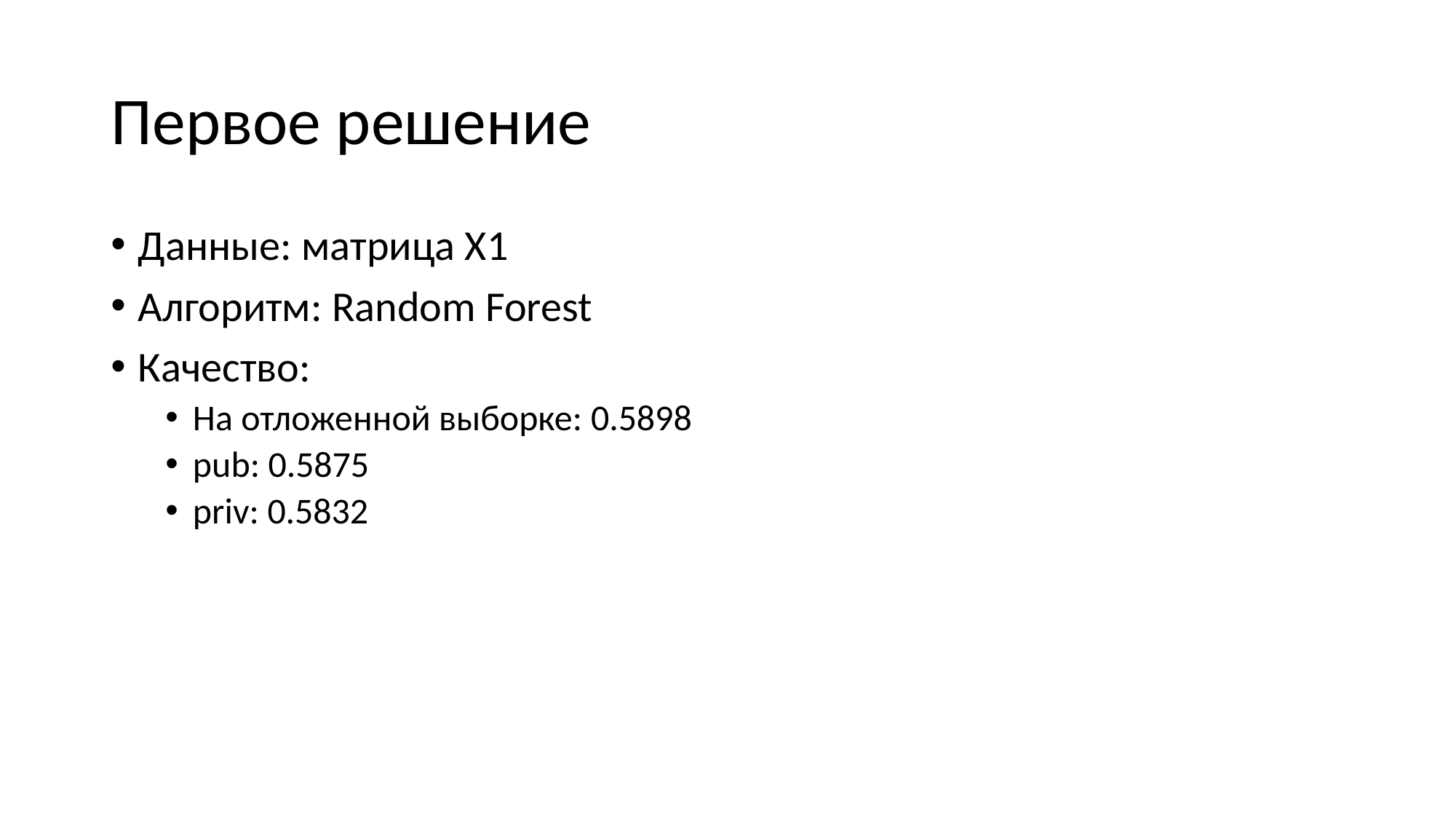

# Первое решение
Данные: матрица X1
Алгоритм: Random Forest
Качество:
На отложенной выборке: 0.5898
pub: 0.5875
priv: 0.5832